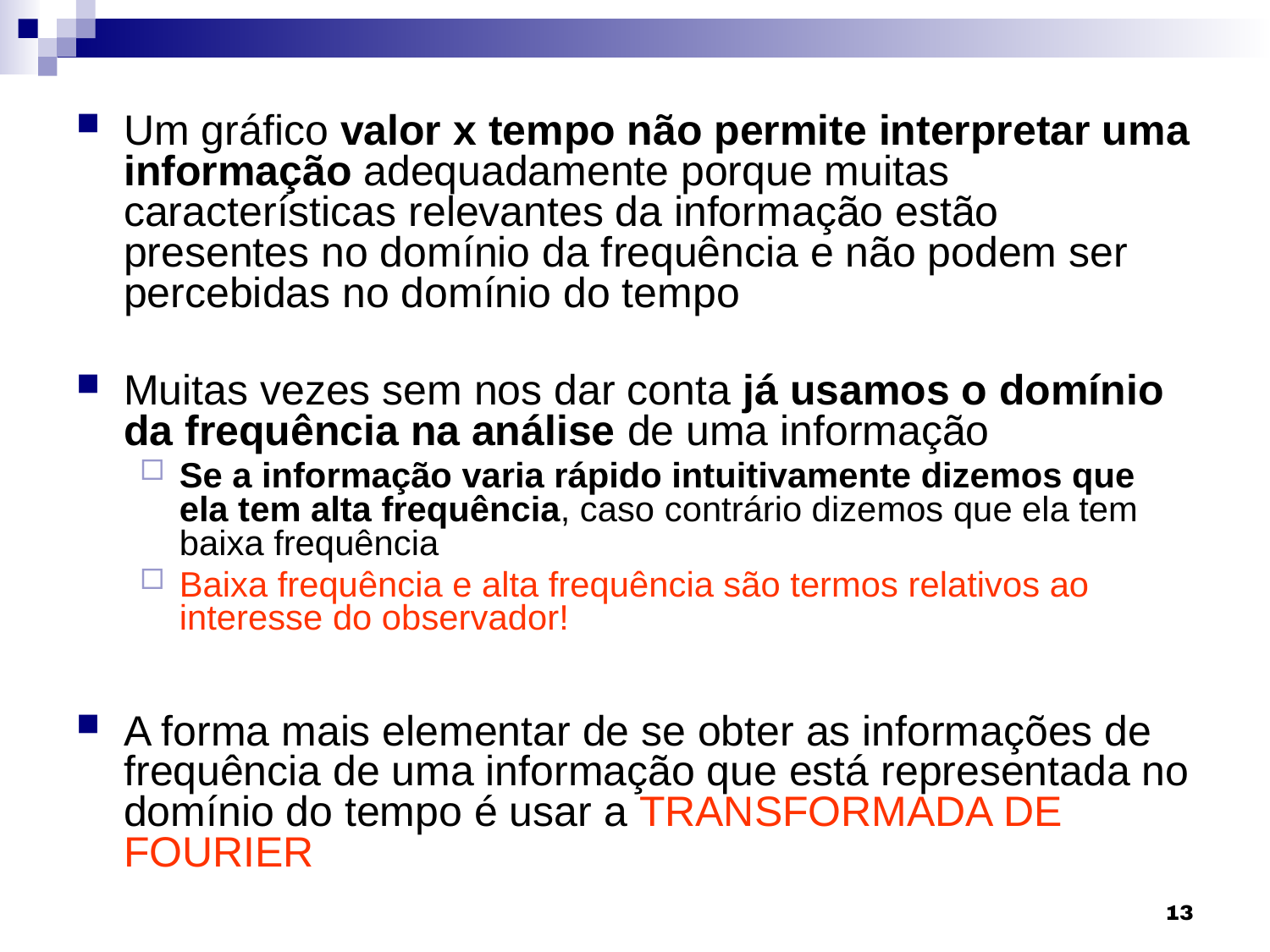

Um gráfico valor x tempo não permite interpretar uma informação adequadamente porque muitas características relevantes da informação estão presentes no domínio da frequência e não podem ser percebidas no domínio do tempo

Muitas vezes sem nos dar conta já usamos o domínio da frequência na análise de uma informação
Se a informação varia rápido intuitivamente dizemos que ela tem alta frequência, caso contrário dizemos que ela tem baixa frequência
Baixa frequência e alta frequência são termos relativos ao interesse do observador!

A forma mais elementar de se obter as informações de frequência de uma informação que está representada no domínio do tempo é usar a TRANSFORMADA DE FOURIER
13